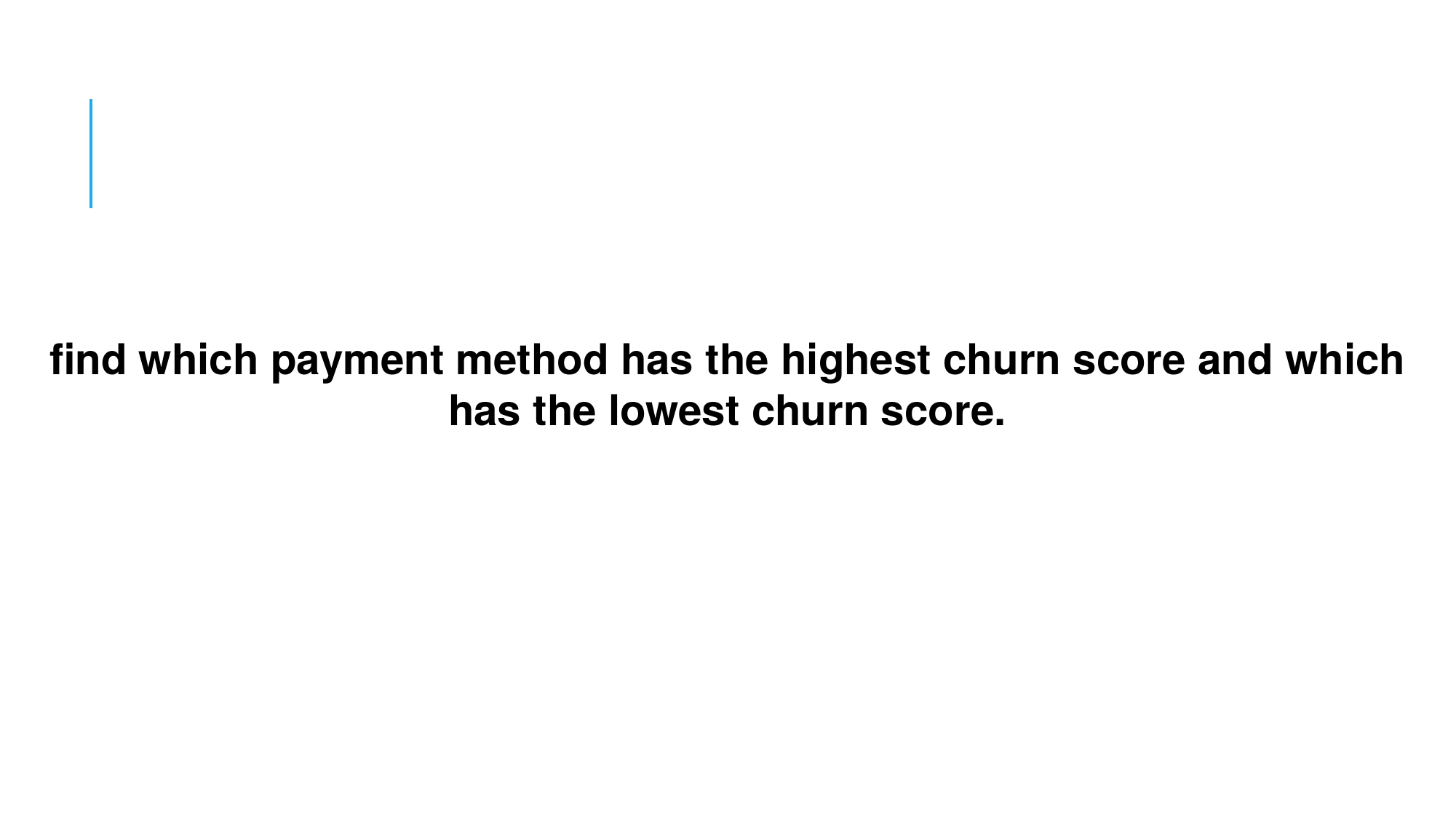

find which payment method has the highest churn score and which has the lowest churn score.